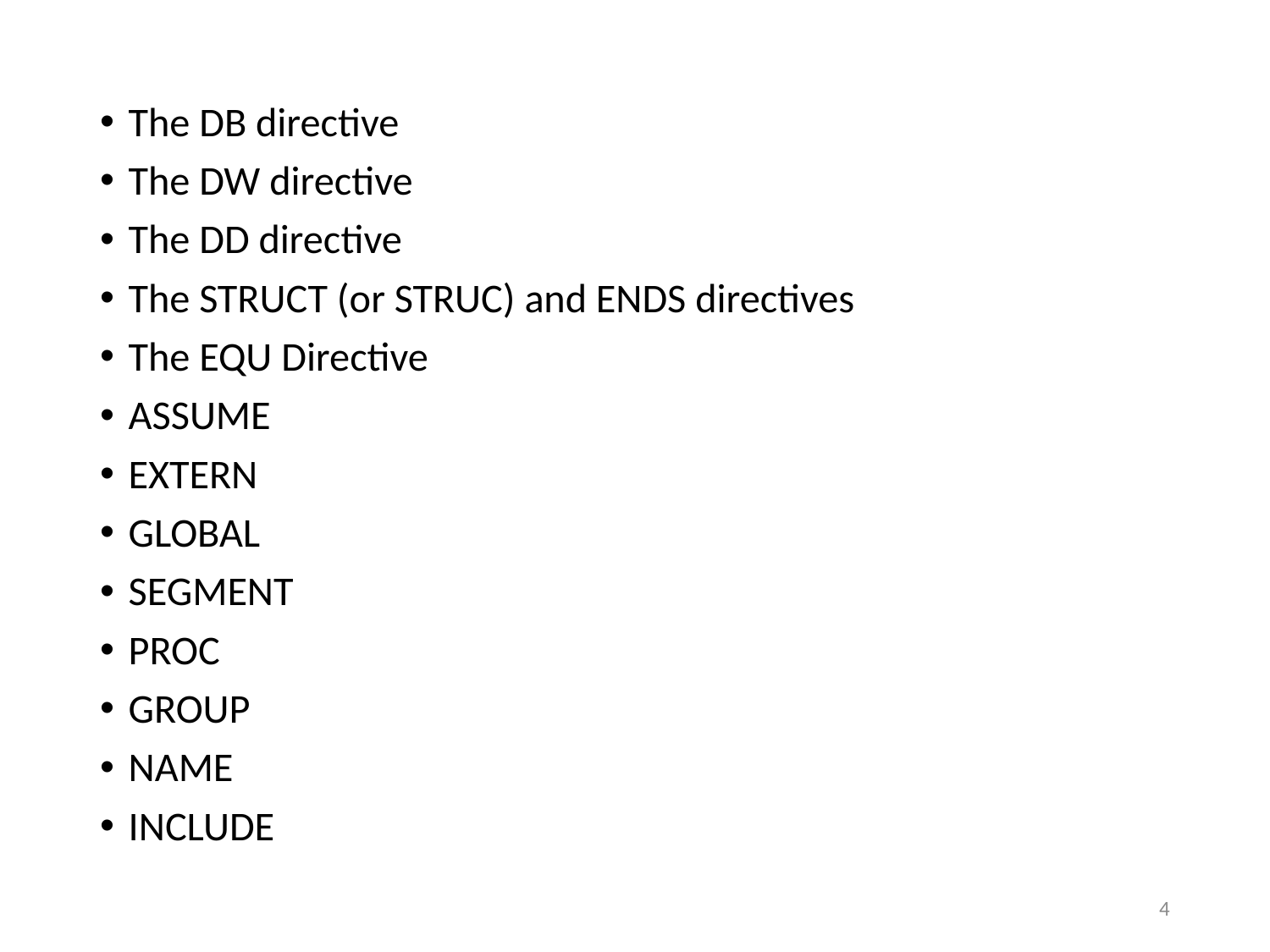

The DB directive
The DW directive
The DD directive
The STRUCT (or STRUC) and ENDS directives
The EQU Directive
ASSUME
EXTERN
GLOBAL
SEGMENT
PROC
GROUP
NAME
INCLUDE
4